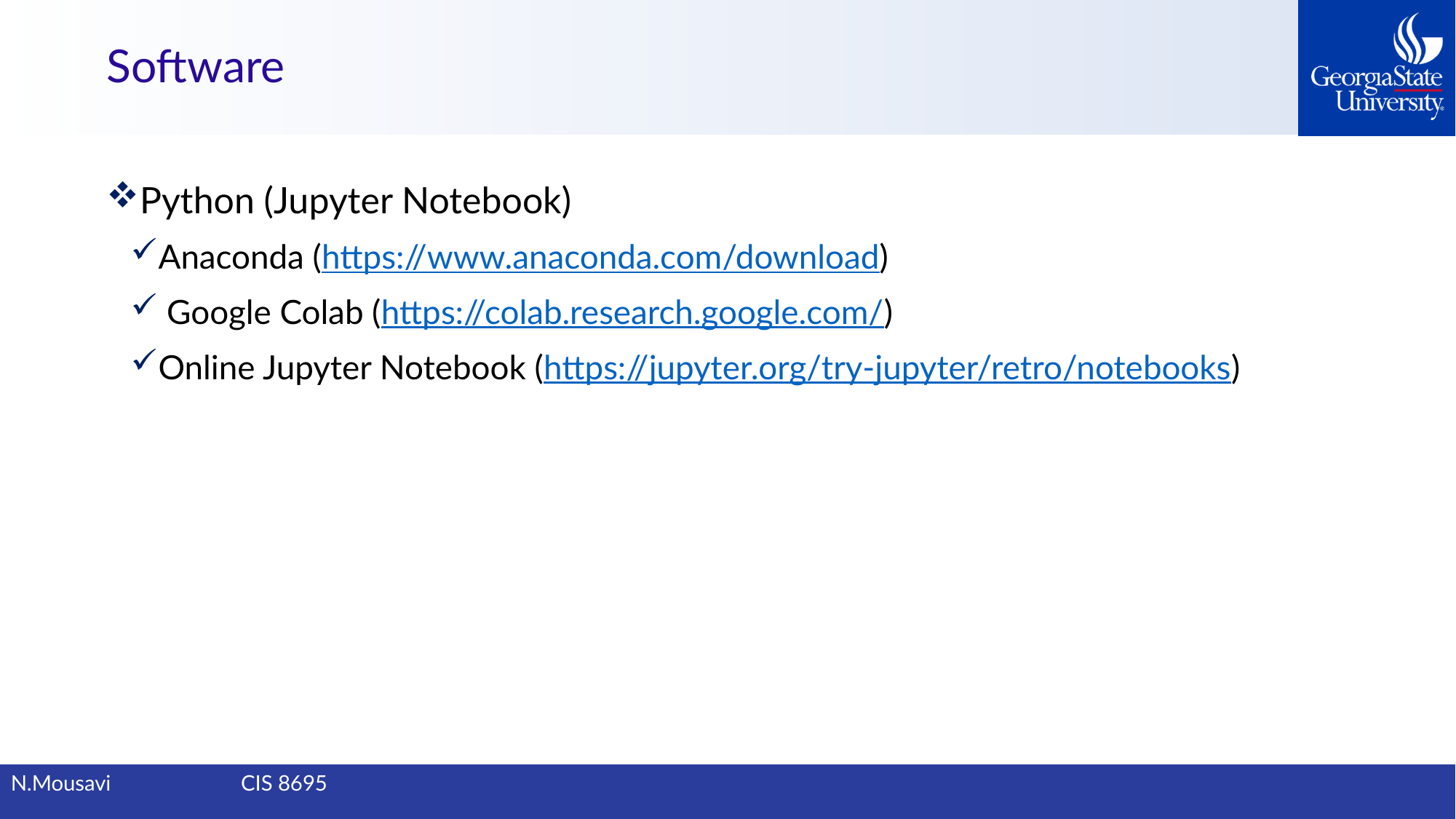

# Software
Python (Jupyter Notebook)
Anaconda (https://www.anaconda.com/download)
 Google Colab (https://colab.research.google.com/)
Online Jupyter Notebook (https://jupyter.org/try-jupyter/retro/notebooks)